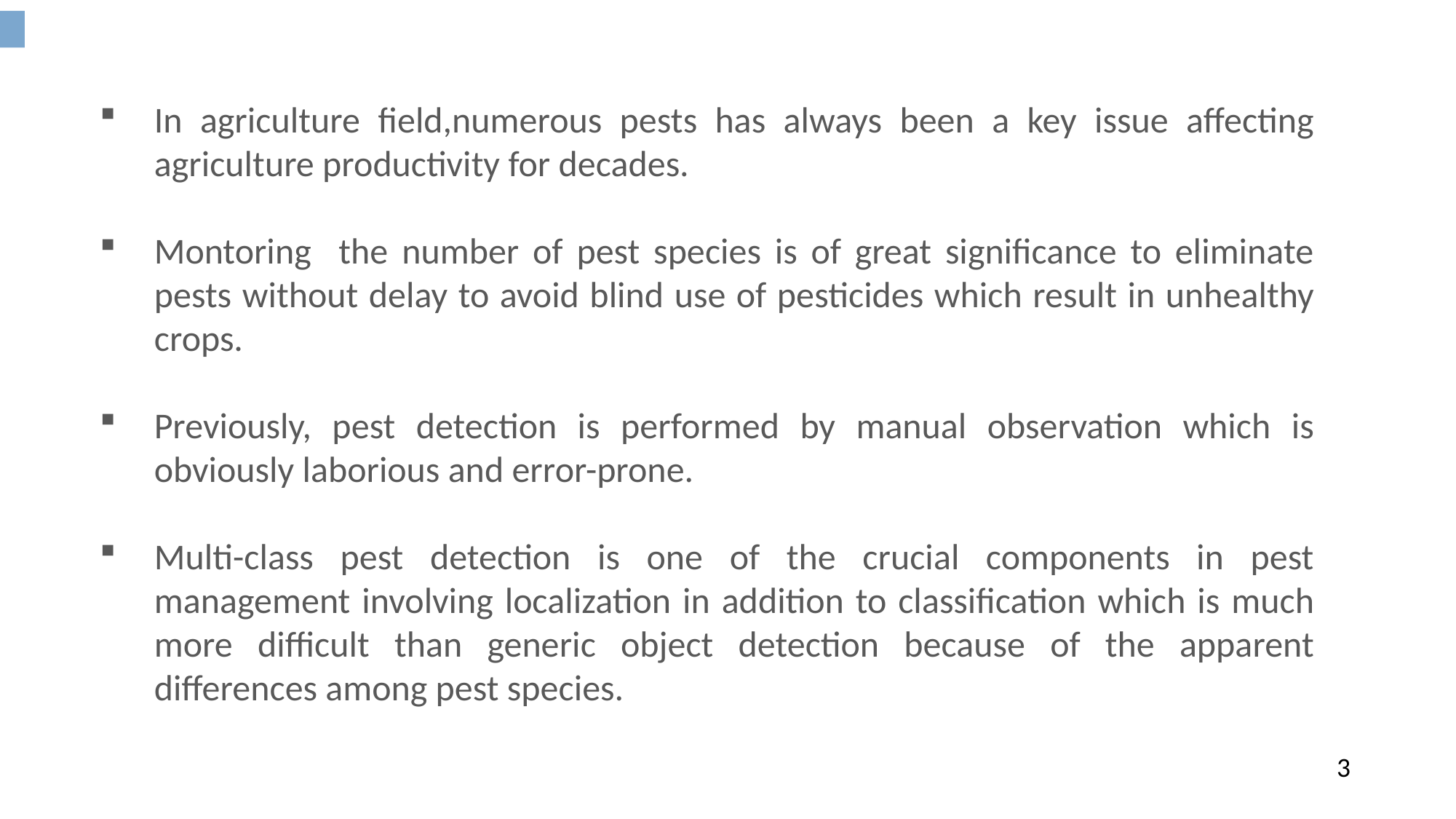

In agriculture field,numerous pests has always been a key issue affecting agriculture productivity for decades.

Montoring  the number of pest species is of great significance to eliminate pests without delay to avoid blind use of pesticides which result in unhealthy crops.

Previously, pest detection is performed by manual observation which is obviously laborious and error-prone.

Multi-class pest detection is one of the crucial components in pest management involving localization in addition to classification which is much more difficult than generic object detection because of the apparent differences among pest species.

3